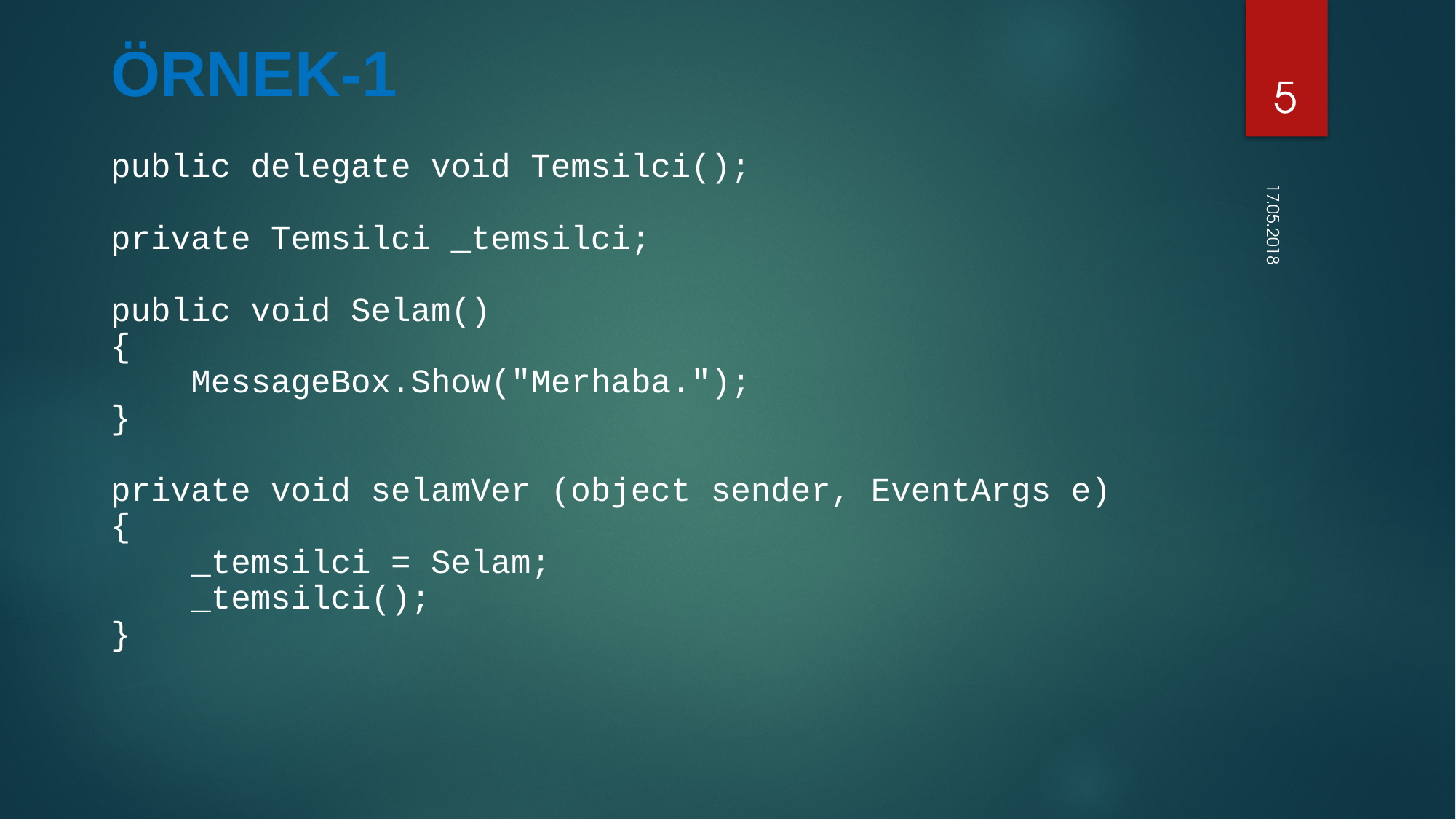

# ÖRNEK-1
5
public delegate void Temsilci();

private Temsilci _temsilci;

public void Selam()
{
    MessageBox.Show("Merhaba.");
}

private void selamVer (object sender, EventArgs e)
{
    _temsilci = Selam;
    _temsilci();
}
17.05.2018